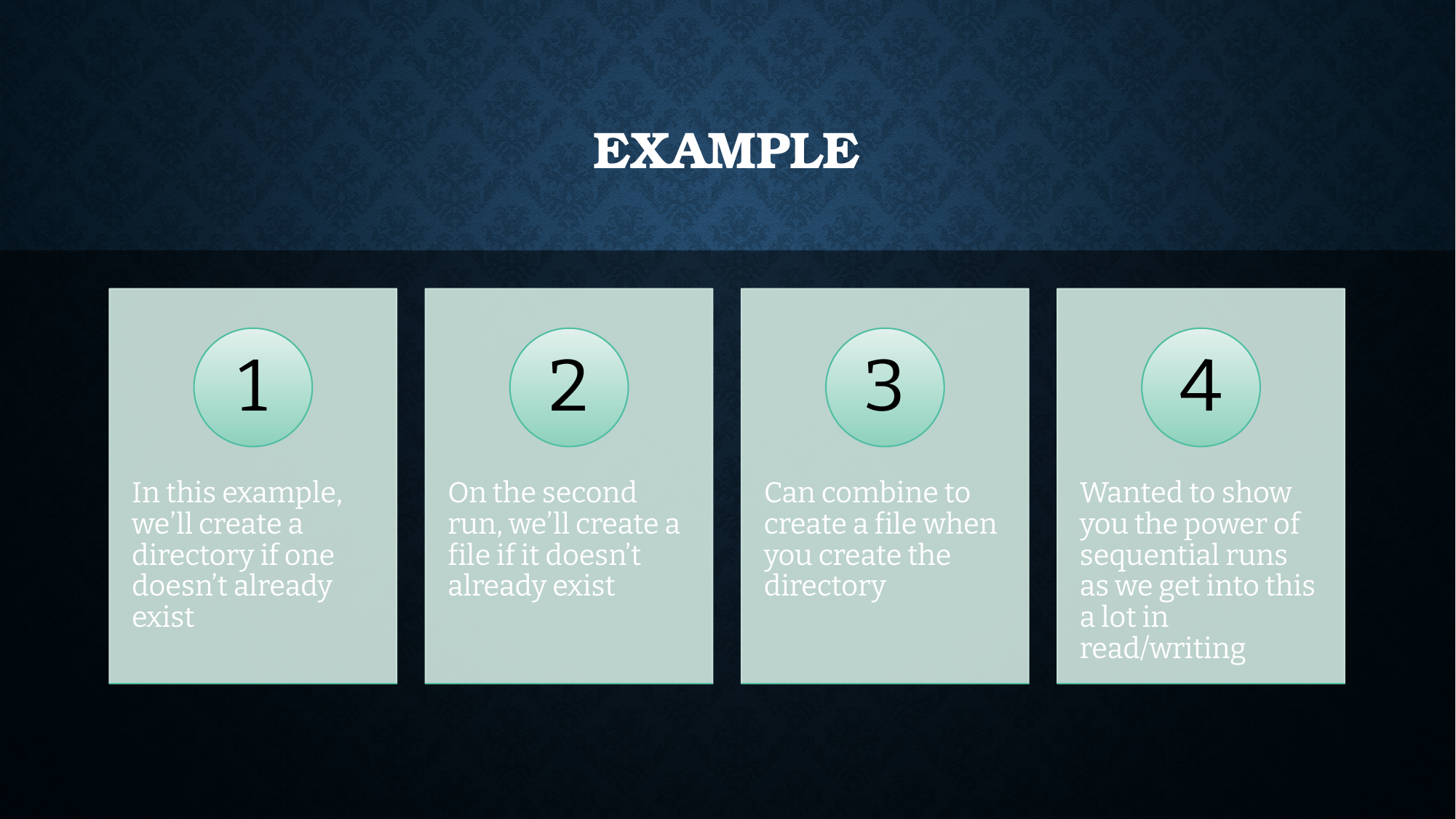

# Example

In this example, we’ll create a directory if one doesn’t already exist
1
On the second run, we’ll create a file if it doesn’t already exist
2
Can combine to create a file when you create the directory
3
Wanted to show you the power of sequential runs as we get into this a lot in read/writing
4